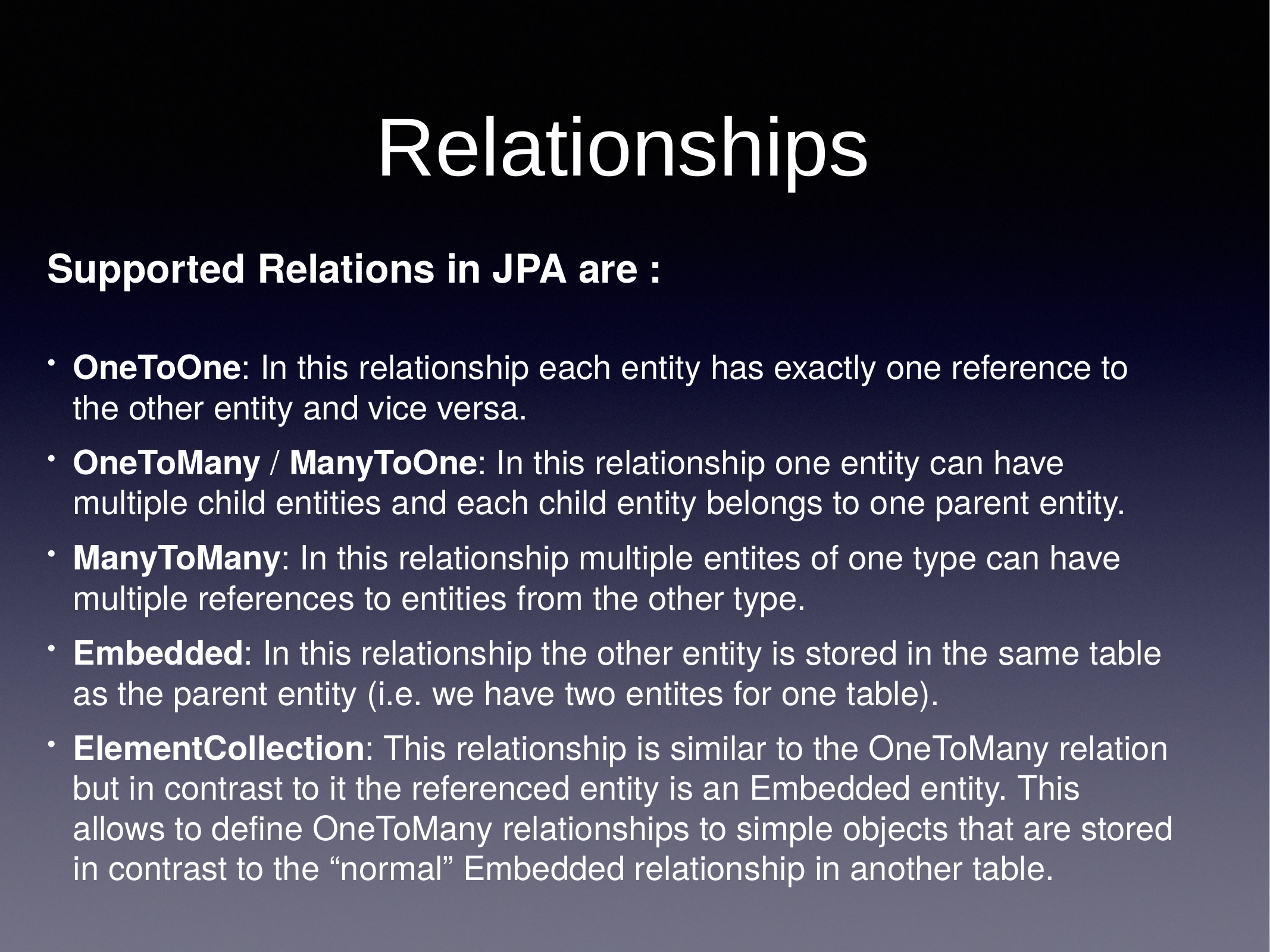

# Relationships
Supported Relations in JPA are :

OneToOne: In this relationship each entity has exactly one reference to the other entity and vice versa.
OneToMany / ManyToOne: In this relationship one entity can have multiple child entities and each child entity belongs to one parent entity.
ManyToMany: In this relationship multiple entites of one type can have multiple references to entities from the other type.
Embedded: In this relationship the other entity is stored in the same table as the parent entity (i.e. we have two entites for one table).
ElementCollection: This relationship is similar to the OneToMany relation but in contrast to it the referenced entity is an Embedded entity. This allows to define OneToMany relationships to simple objects that are stored in contrast to the “normal” Embedded relationship in another table.